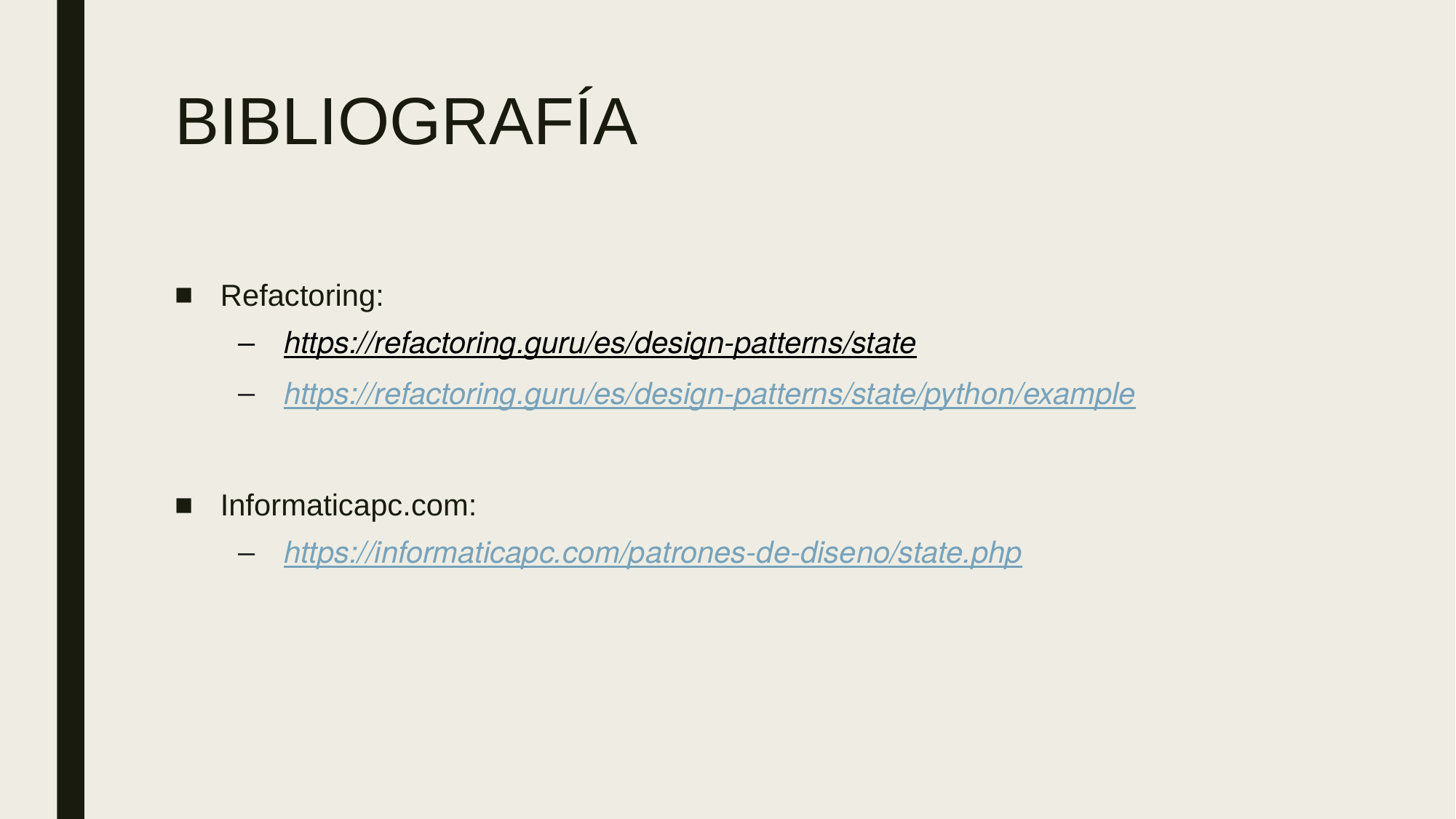

# BIBLIOGRAFÍA
Refactoring:
https://refactoring.guru/es/design-patterns/state
https://refactoring.guru/es/design-patterns/state/python/example

Informaticapc.com:
https://informaticapc.com/patrones-de-diseno/state.php